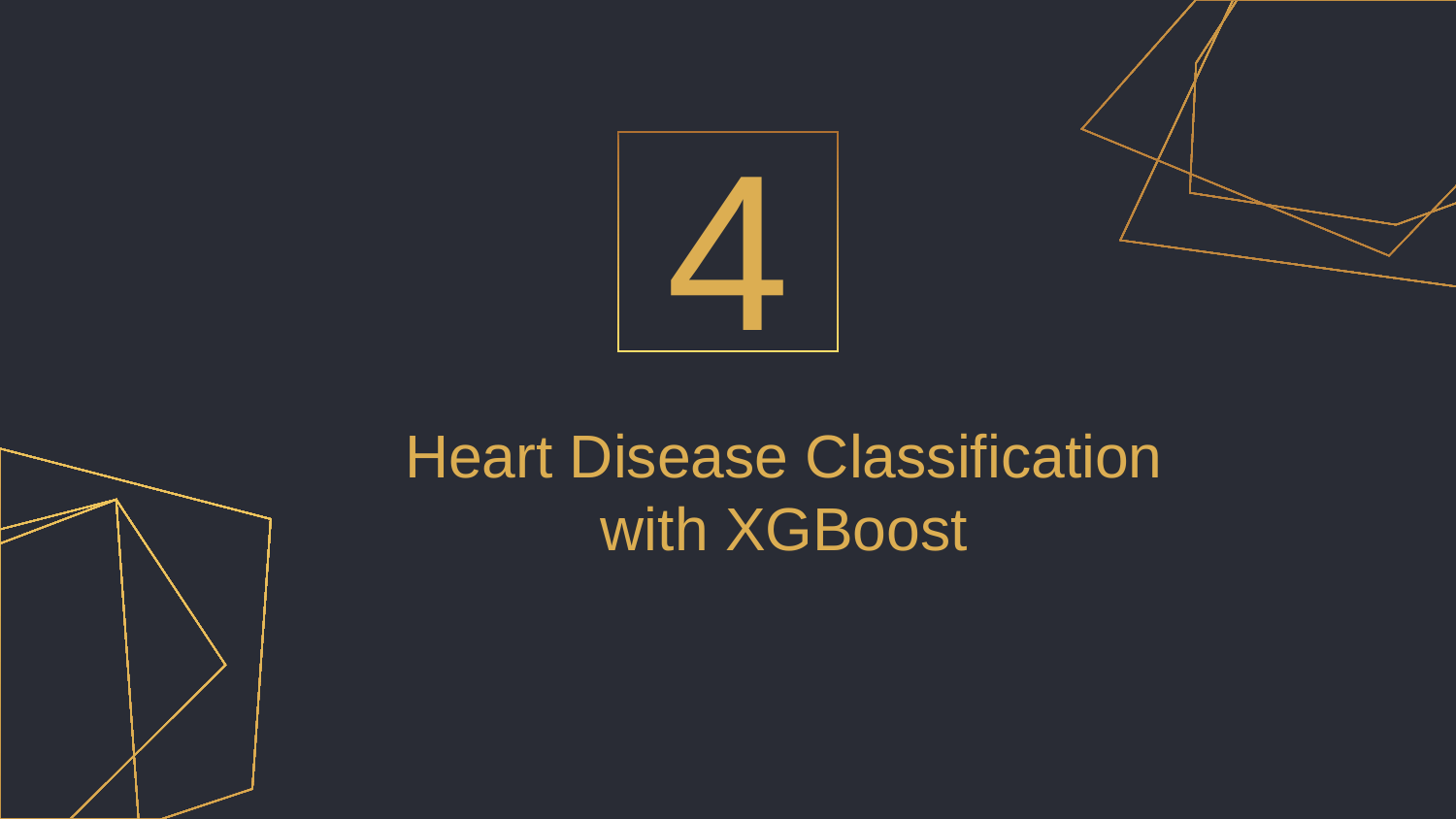

4
# Heart Disease Classification with XGBoost